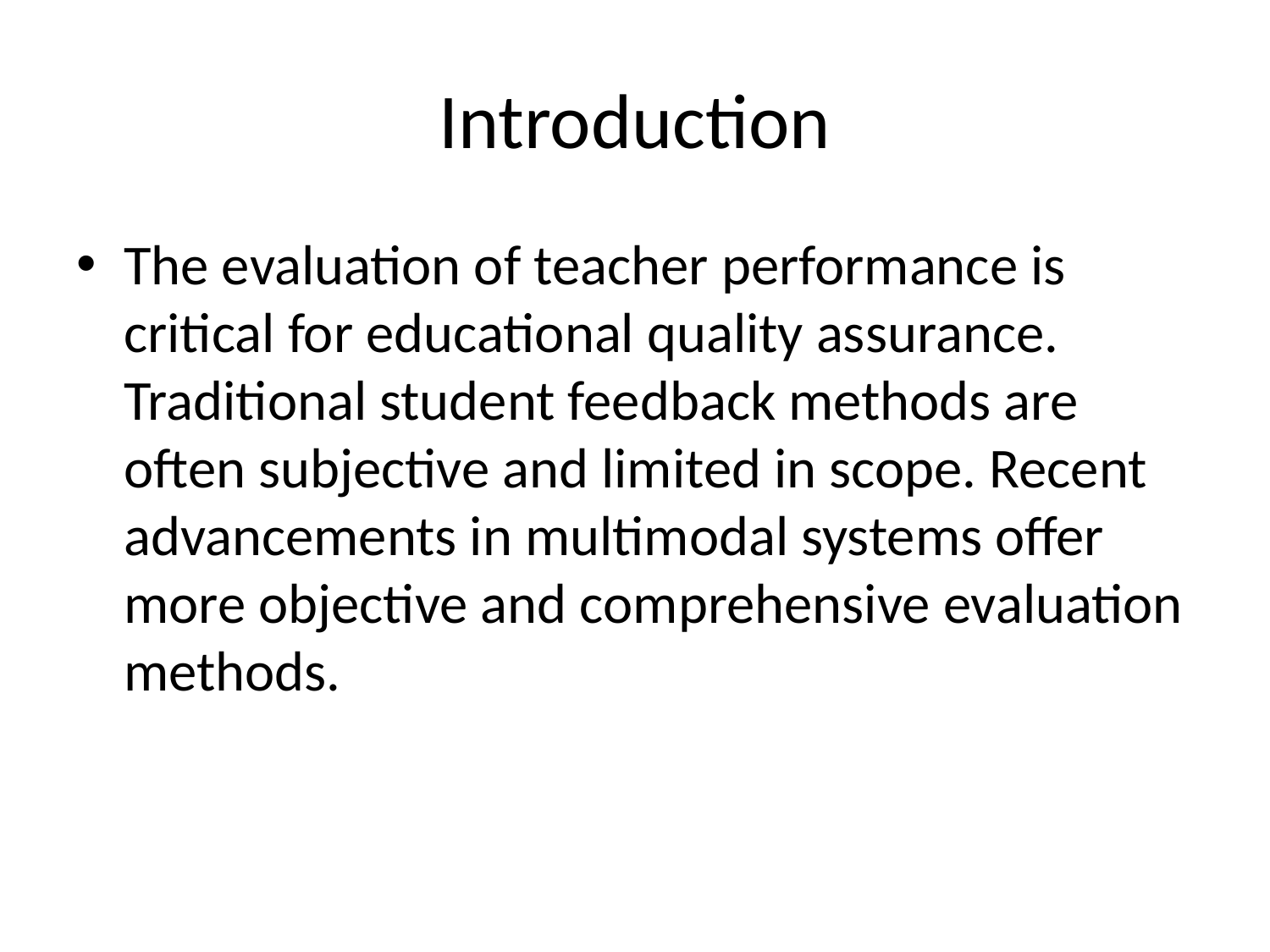

# Introduction
The evaluation of teacher performance is critical for educational quality assurance. Traditional student feedback methods are often subjective and limited in scope. Recent advancements in multimodal systems offer more objective and comprehensive evaluation methods.